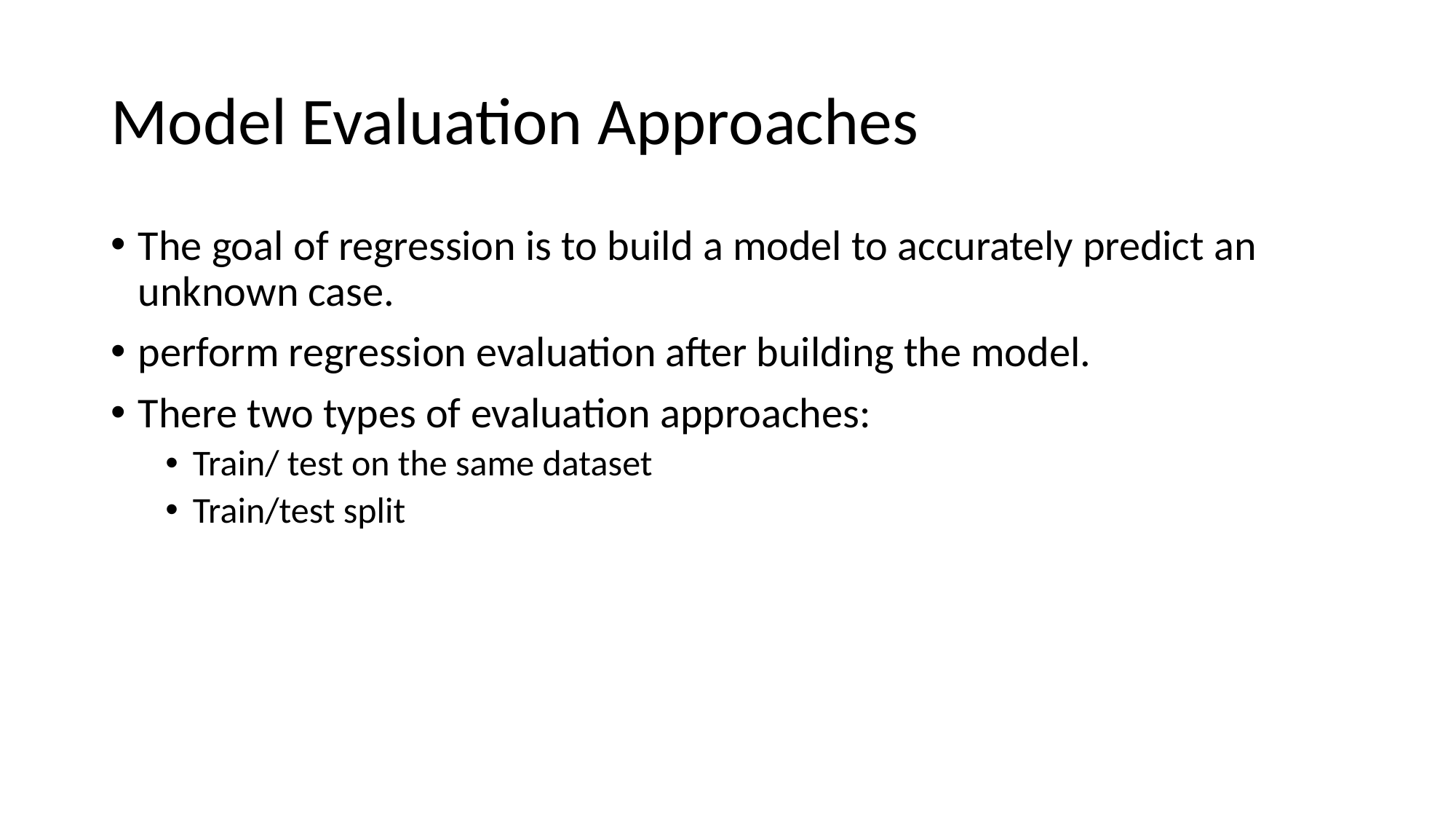

# Model Evaluation Approaches
The goal of regression is to build a model to accurately predict an unknown case.
perform regression evaluation after building the model.
There two types of evaluation approaches:
Train/ test on the same dataset
Train/test split